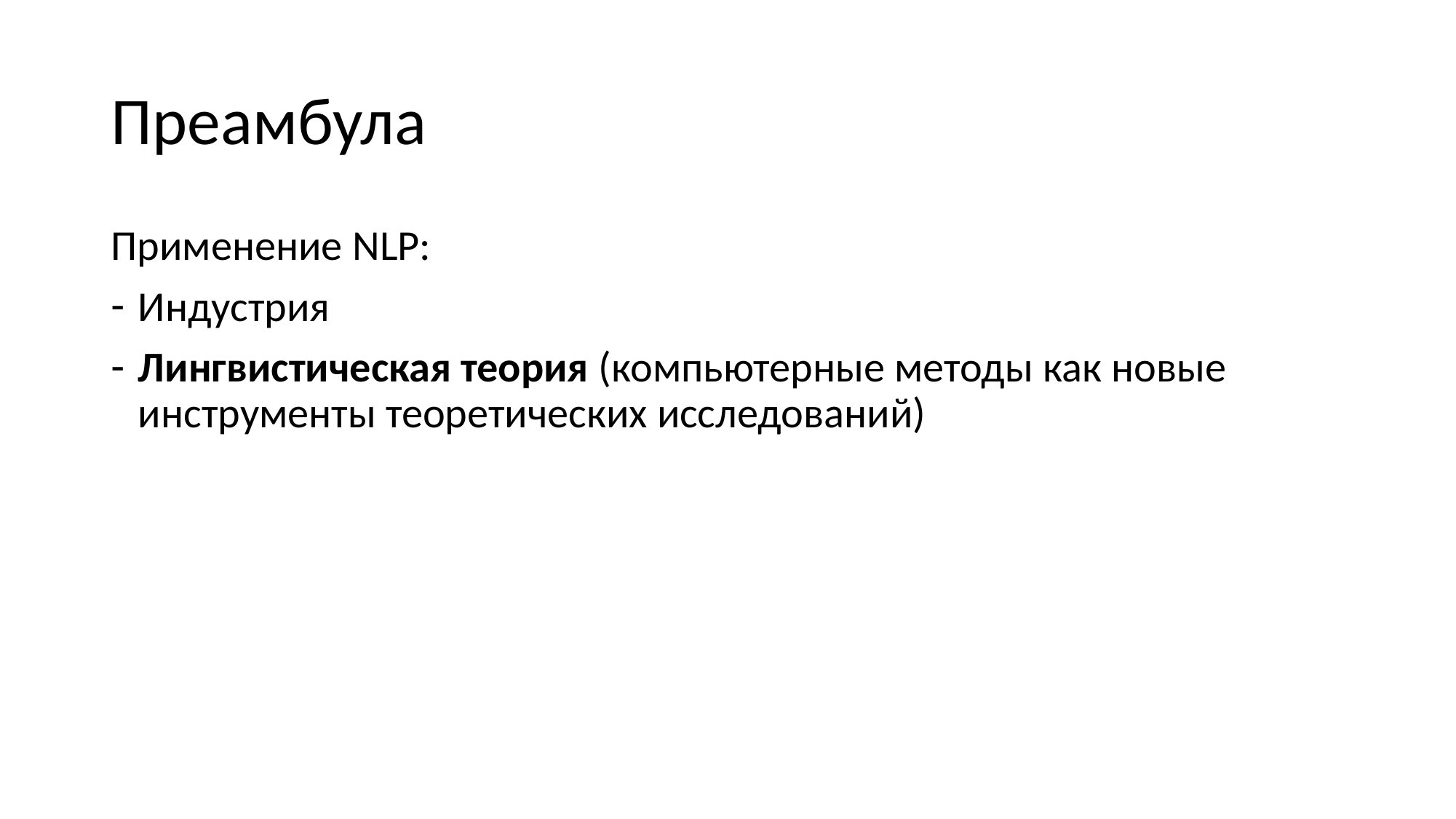

# Преамбула
Применение NLP:
Индустрия
Лингвистическая теория (компьютерные методы как новые инструменты теоретических исследований)